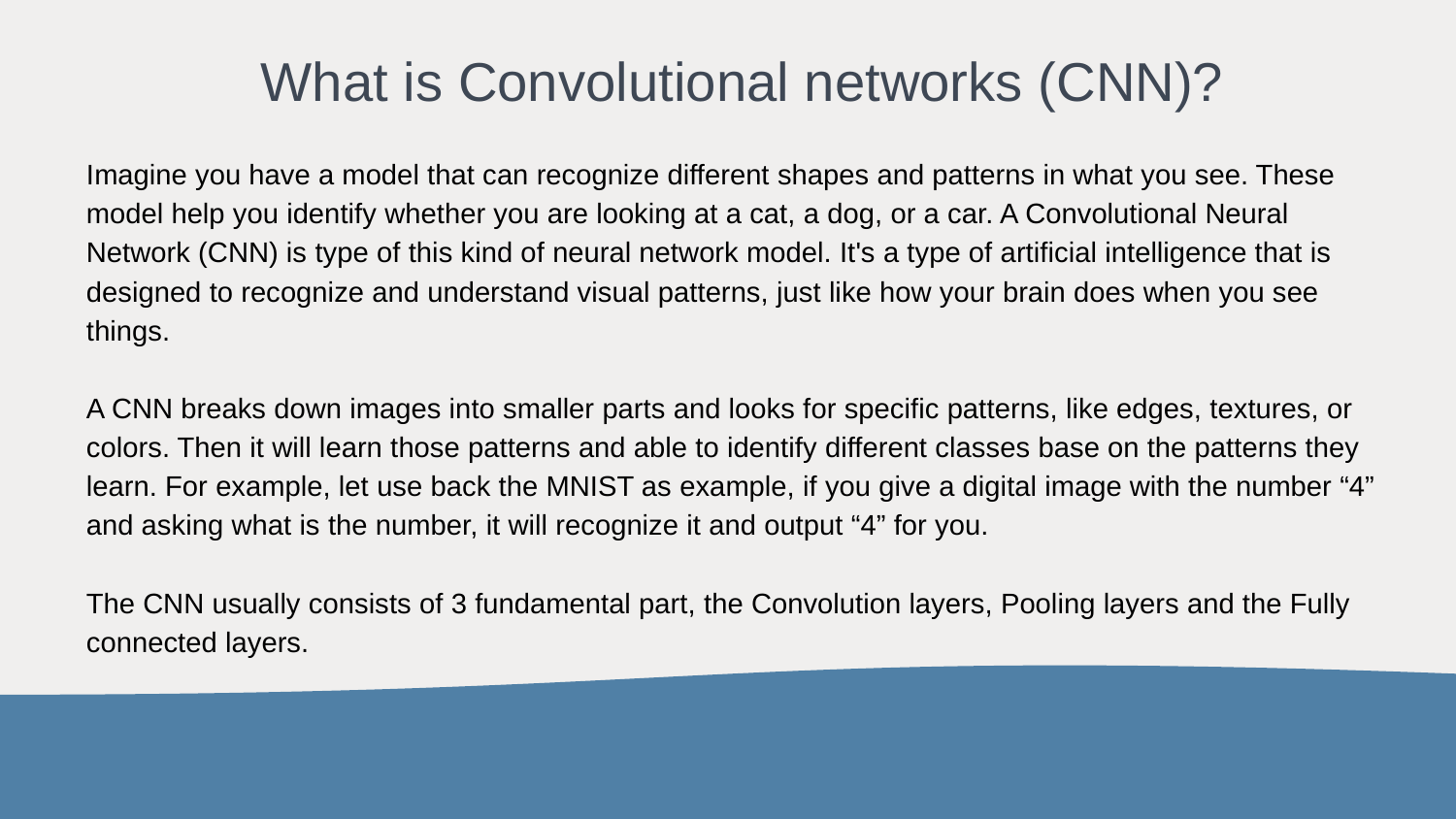

# What is Convolutional networks (CNN)?
Imagine you have a model that can recognize different shapes and patterns in what you see. These model help you identify whether you are looking at a cat, a dog, or a car. A Convolutional Neural Network (CNN) is type of this kind of neural network model. It's a type of artificial intelligence that is designed to recognize and understand visual patterns, just like how your brain does when you see things.

A CNN breaks down images into smaller parts and looks for specific patterns, like edges, textures, or colors. Then it will learn those patterns and able to identify different classes base on the patterns they learn. For example, let use back the MNIST as example, if you give a digital image with the number “4” and asking what is the number, it will recognize it and output “4” for you.

The CNN usually consists of 3 fundamental part, the Convolution layers, Pooling layers and the Fully connected layers.